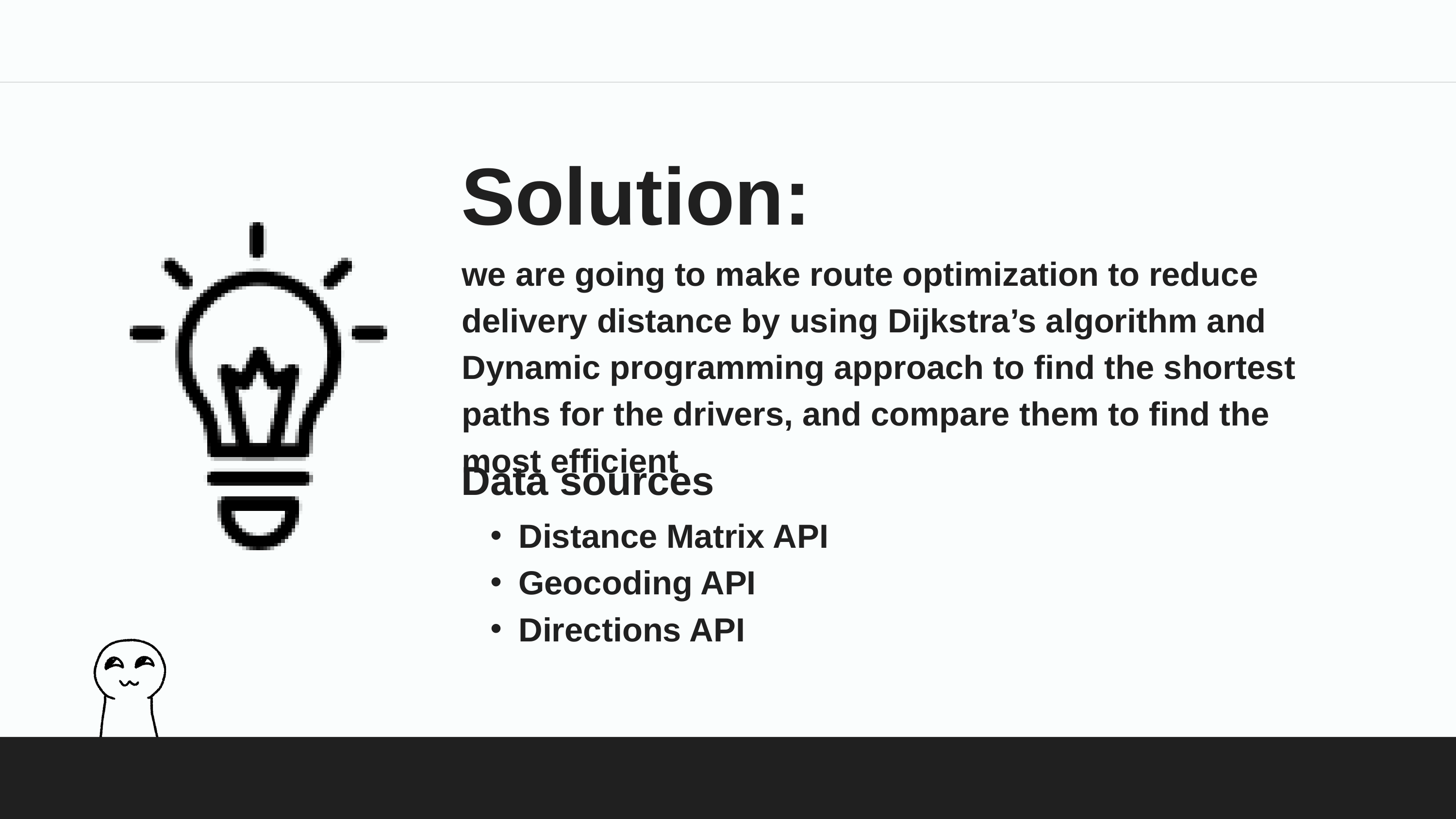

Solution:
we are going to make route optimization to reduce delivery distance by using Dijkstra’s algorithm and Dynamic programming approach to find the shortest paths for the drivers, and compare them to find the most efficient

Data sources
Distance Matrix API
Geocoding API
Directions API